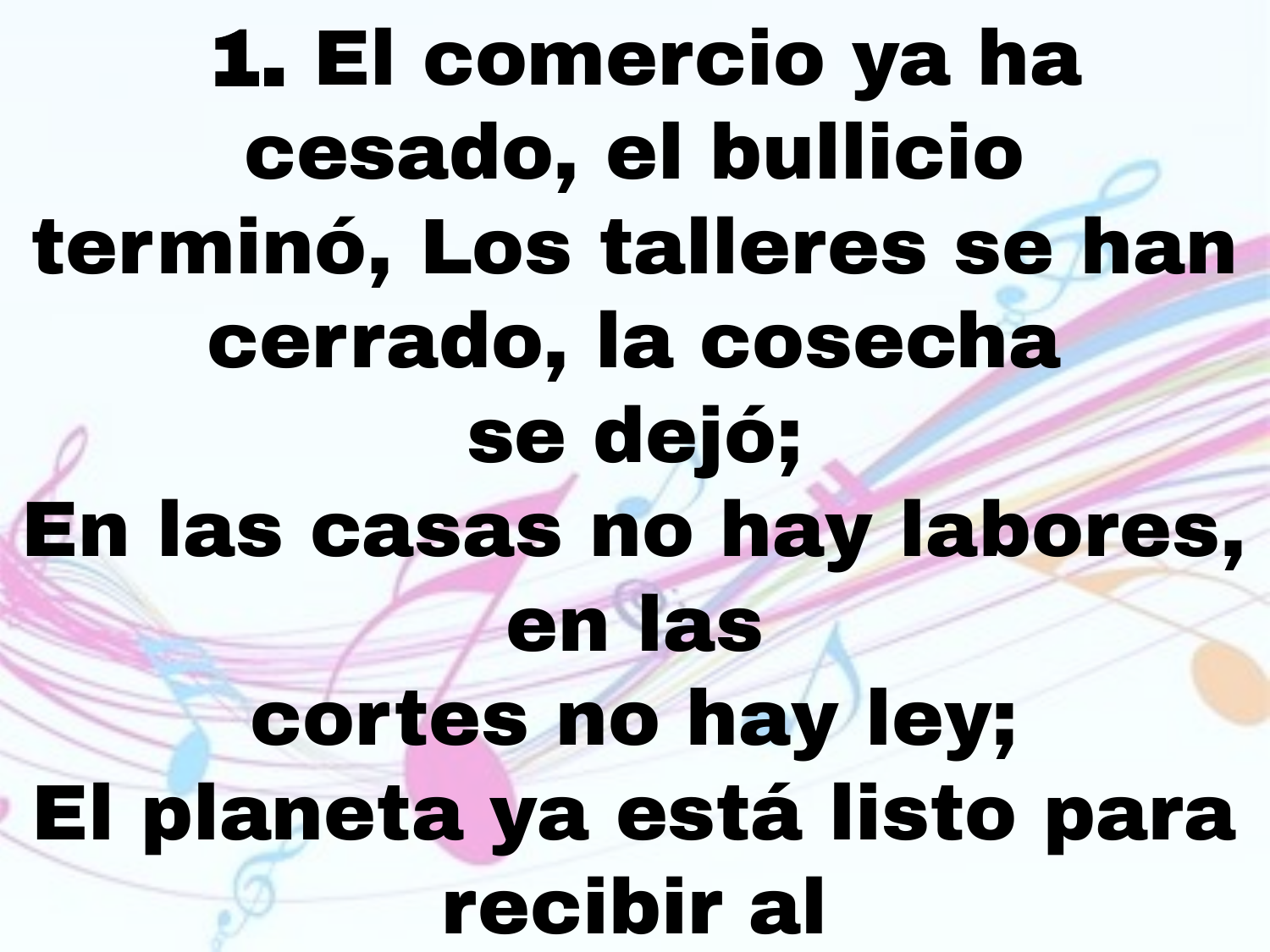

1. El comercio ya ha cesado, el bullicio
terminó, Los talleres se han cerrado, la cosecha
se dejó;
En las casas no hay labores, en las
cortes no hay ley;
El planeta ya está listo para recibir al
Rey.